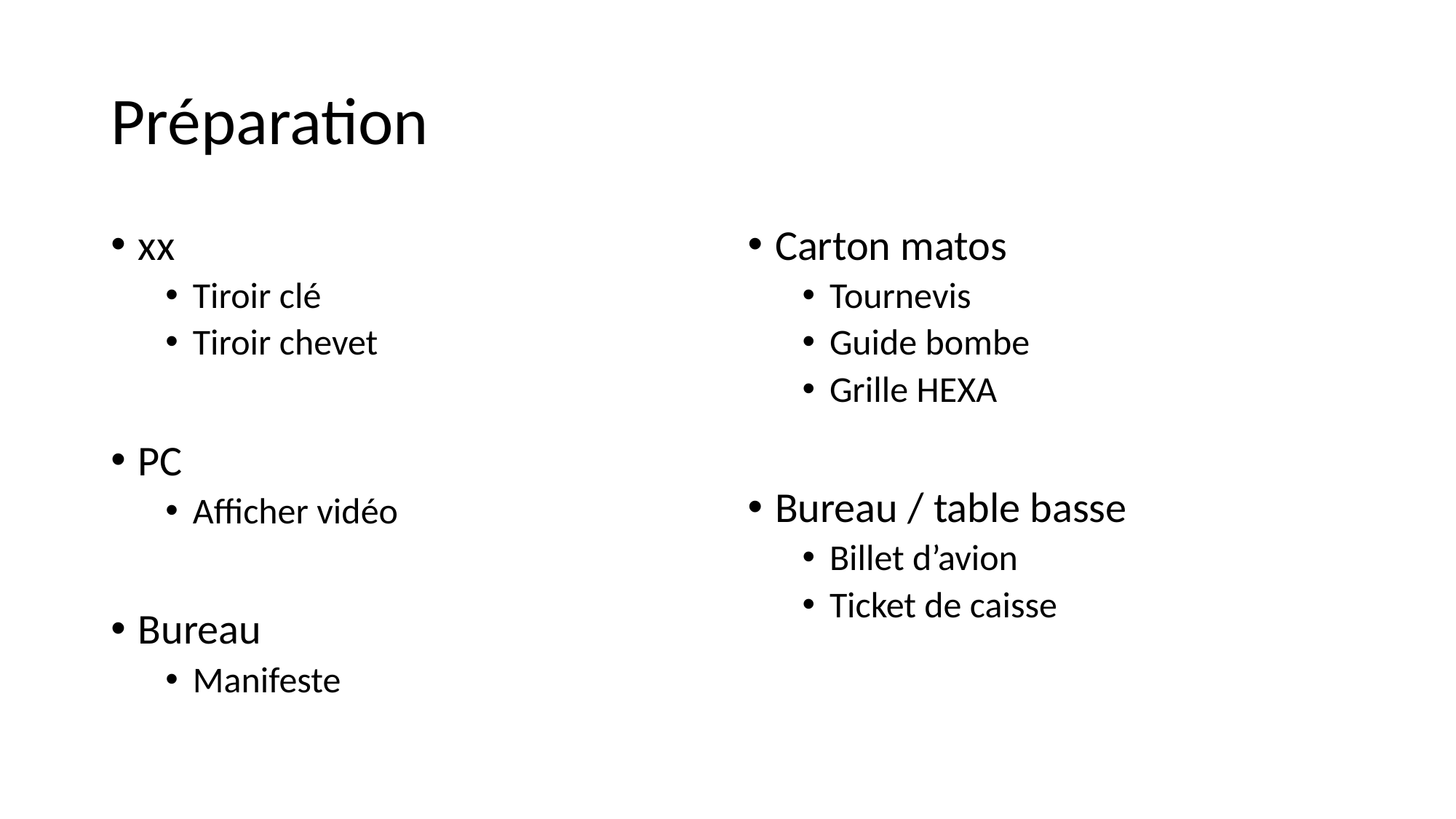

# Préparation
xx
Tiroir clé
Tiroir chevet

PC
Afficher vidéo

Bureau
Manifeste

Carton matos
Tournevis
Guide bombe
Grille HEXA

Bureau / table basse
Billet d’avion
Ticket de caisse